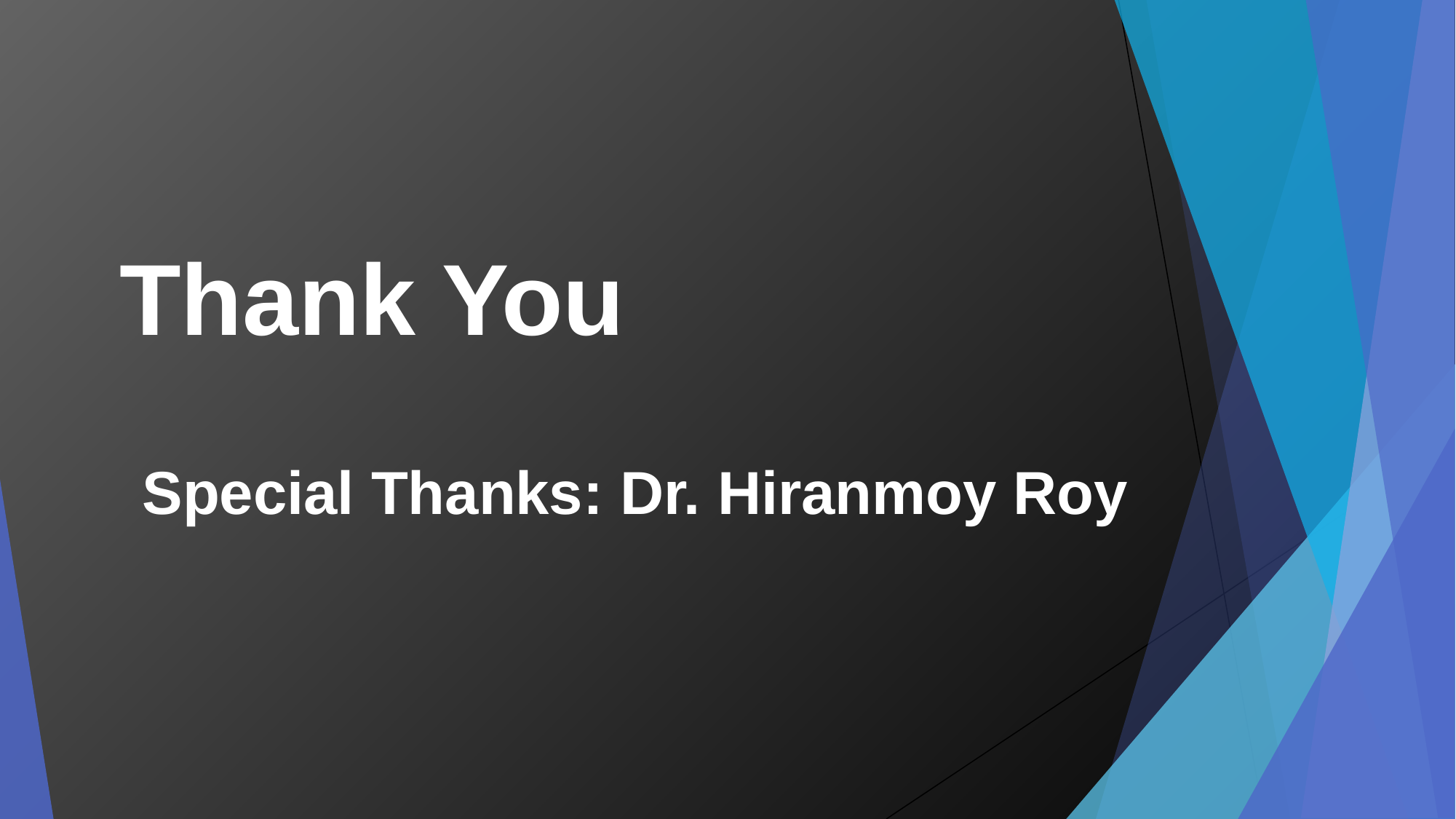

# Thank You

Special Thanks: Dr. Hiranmoy Roy